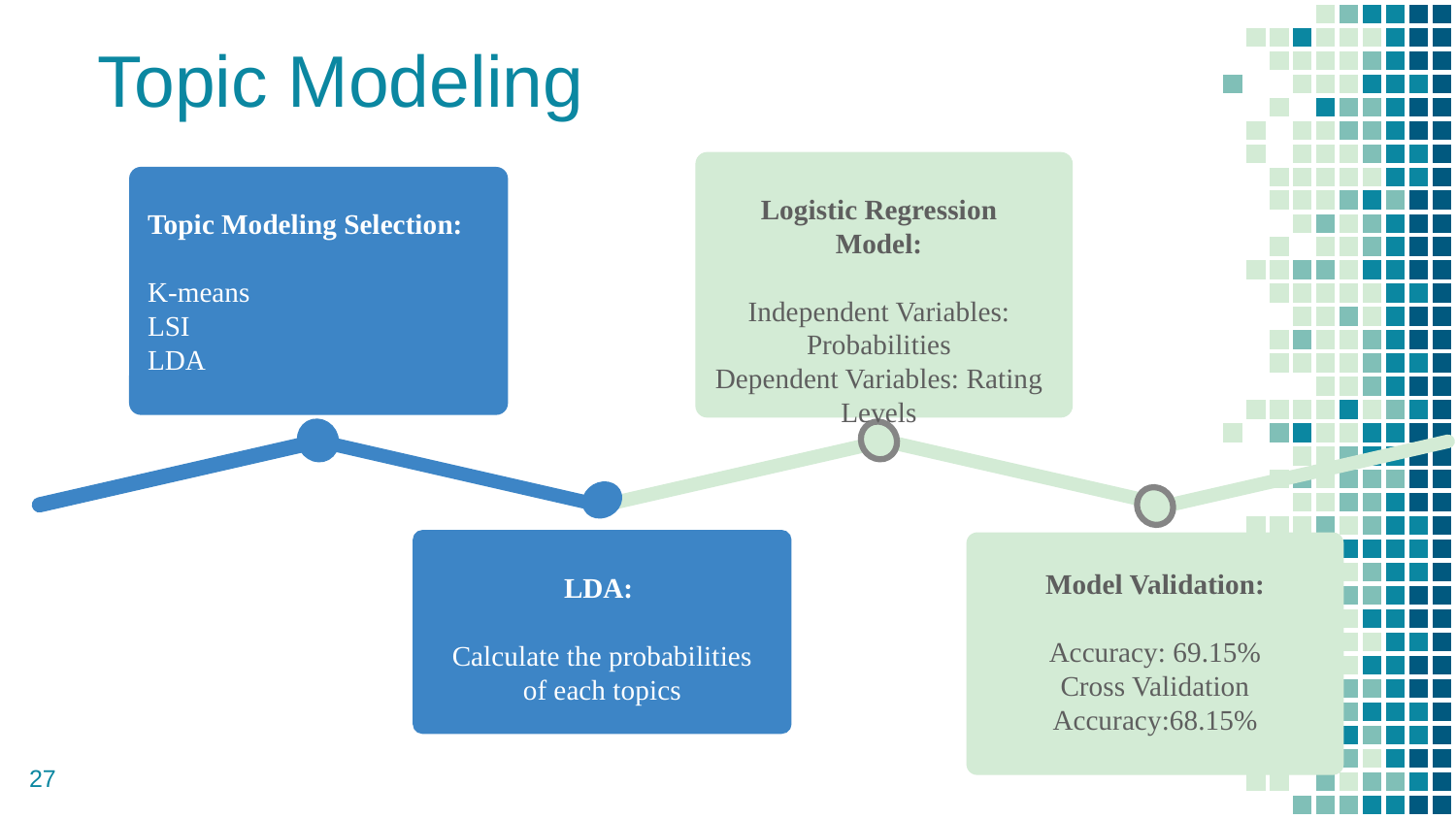

# Topic Modeling

Logistic Regression Model:

Independent Variables: Probabilities
Dependent Variables: Rating Levels

Topic Modeling Selection:

K-means
LSI
LDA
Topic ModelingK-means
LSI
LDA

LDA:

Calculate the probabilities of each topics

Model Validation:

Accuracy: 69.15%
Cross Validation Accuracy:68.15%

27